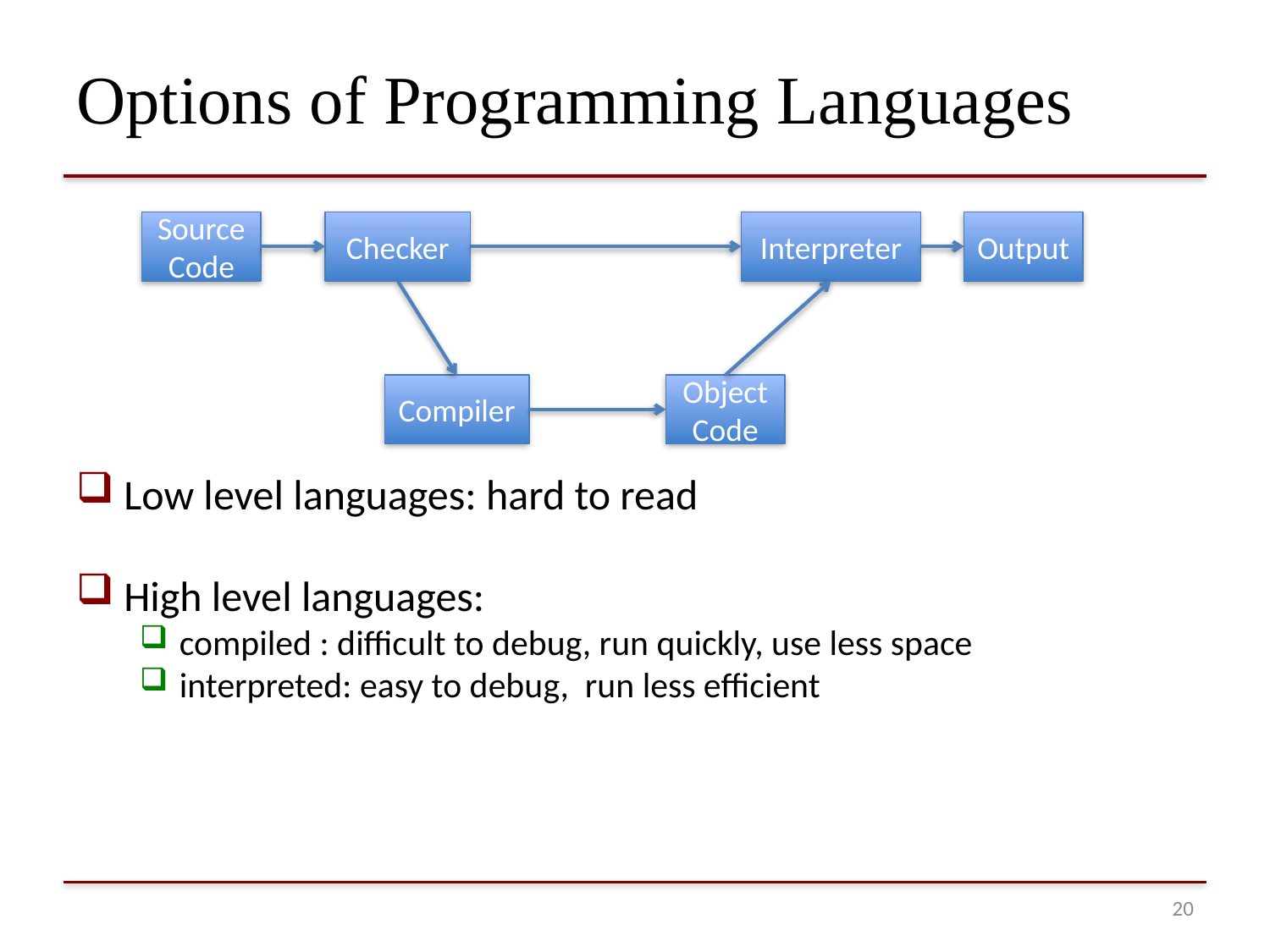

# Options of Programming Languages
Source Code
Checker
Interpreter
Output
Compiler
Object Code
Low level languages: hard to read

High level languages:
compiled : difficult to debug, run quickly, use less space
interpreted: easy to debug,  run less efficient
20